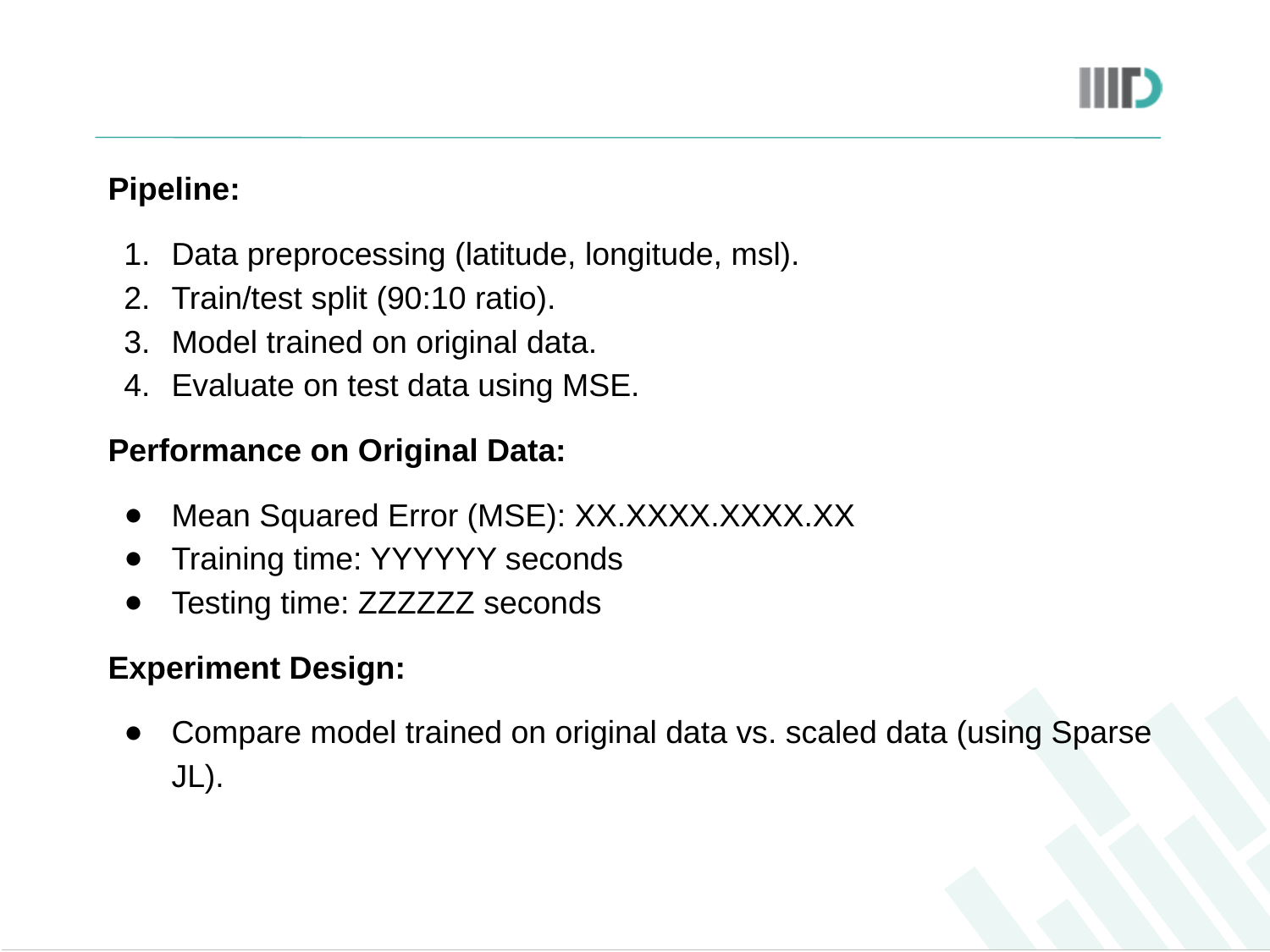

#
Pipeline:
Data preprocessing (latitude, longitude, msl).
Train/test split (90:10 ratio).
Model trained on original data.
Evaluate on test data using MSE.
Performance on Original Data:
Mean Squared Error (MSE): XX.XXXX.XXXX.XX
Training time: YYYYYY seconds
Testing time: ZZZZZZ seconds
Experiment Design:
Compare model trained on original data vs. scaled data (using Sparse JL).